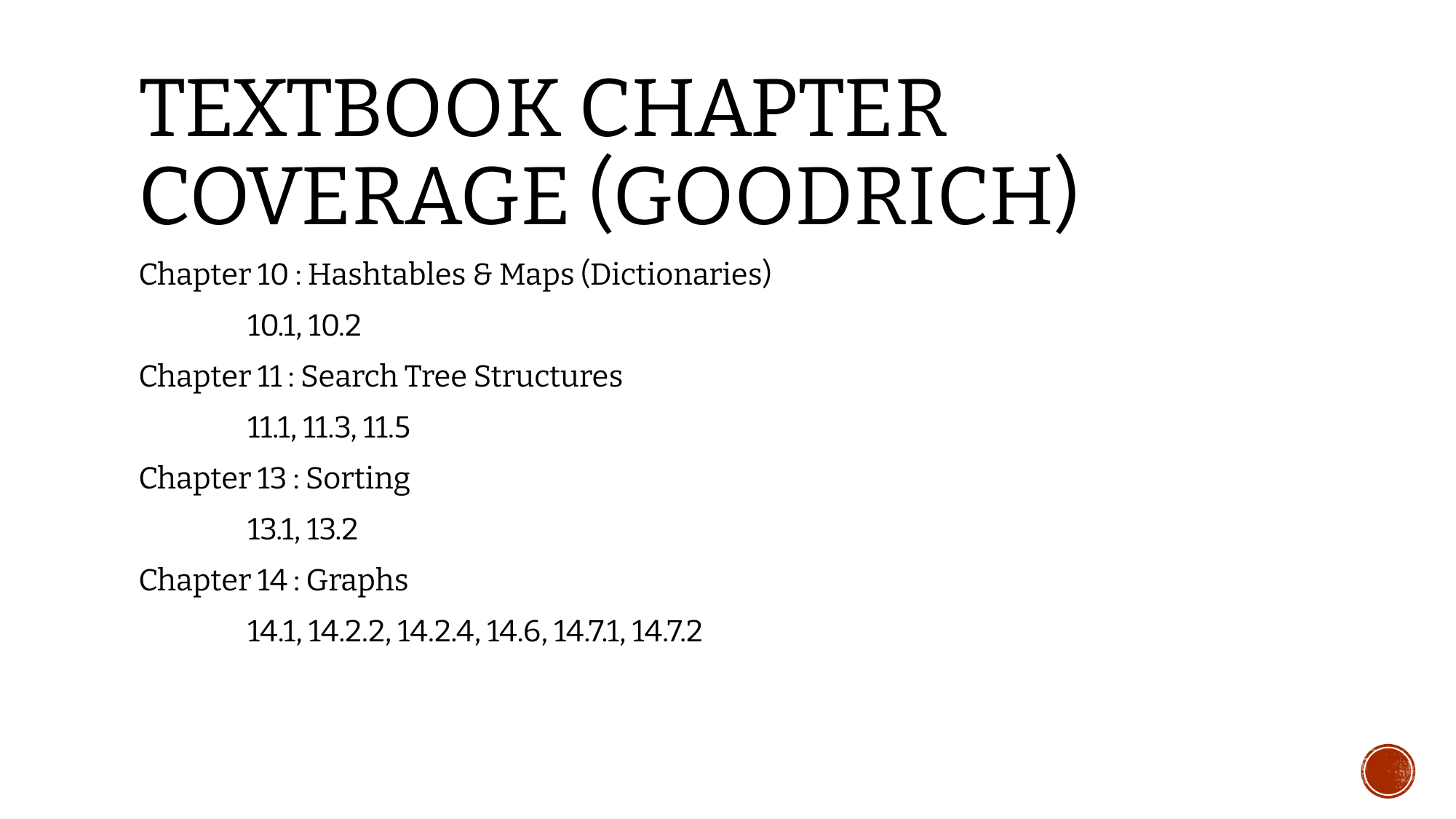

# TextBook Chapter coverage (Goodrich)
Chapter 10 : Hashtables & Maps (Dictionaries)
	10.1, 10.2
Chapter 11 : Search Tree Structures
	11.1, 11.3, 11.5
Chapter 13 : Sorting
	13.1, 13.2
Chapter 14 : Graphs
	14.1, 14.2.2, 14.2.4, 14.6, 14.7.1, 14.7.2